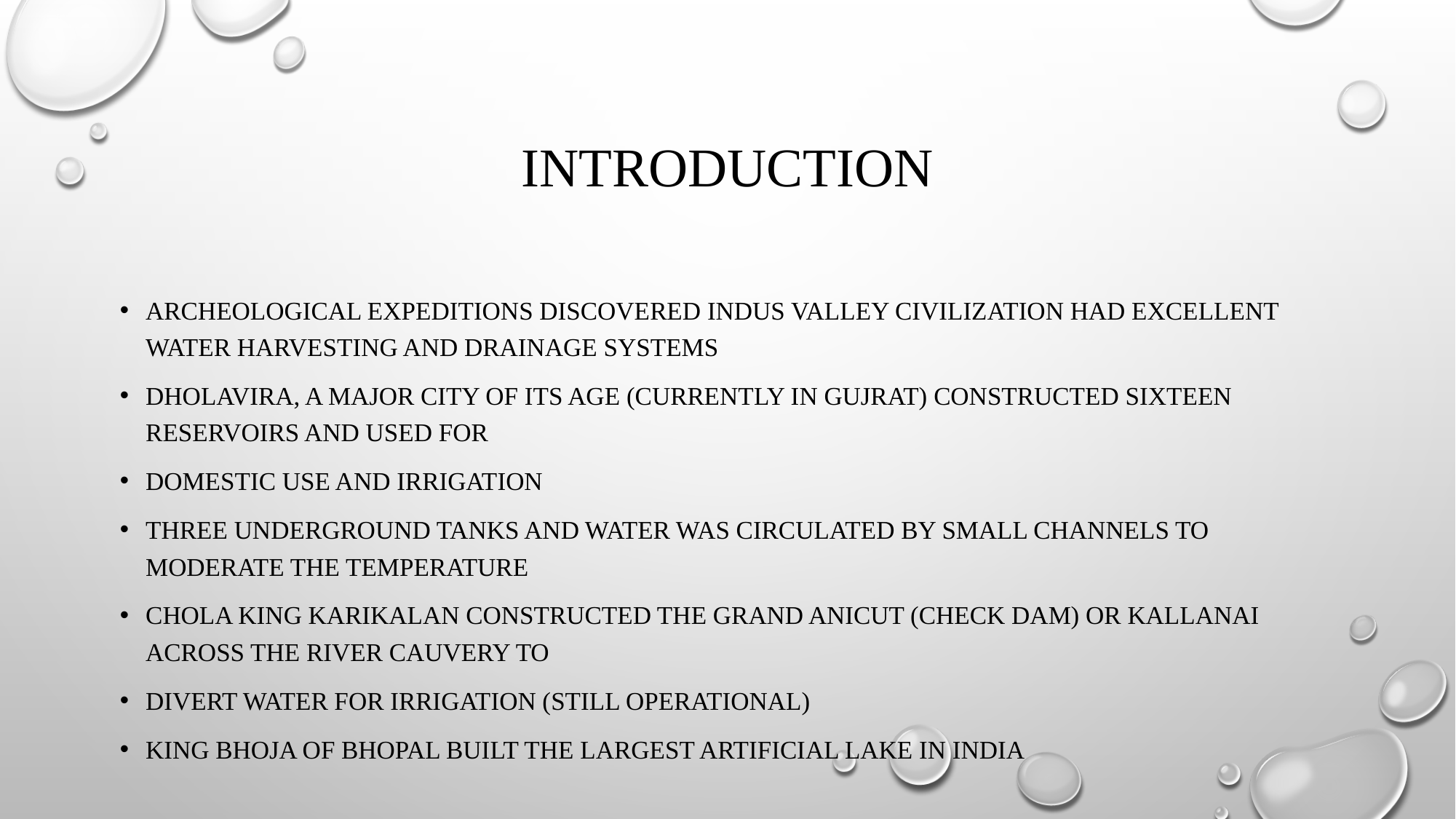

# Introduction
Archeological expeditions discovered Indus Valley civilization had excellent water harvesting and drainage systems
Dholavira, a major city of its age (currently in Gujrat) constructed sixteen reservoirs and used for
domestic use and irrigation
Three underground tanks and water was circulated by small channels to moderate the temperature
Chola King Karikalan constructed the Grand Anicut (check dam) or Kallanai across the river Cauvery to
divert water for irrigation (still operational)
King Bhoja of Bhopal built the largest artificial lake in IndiA